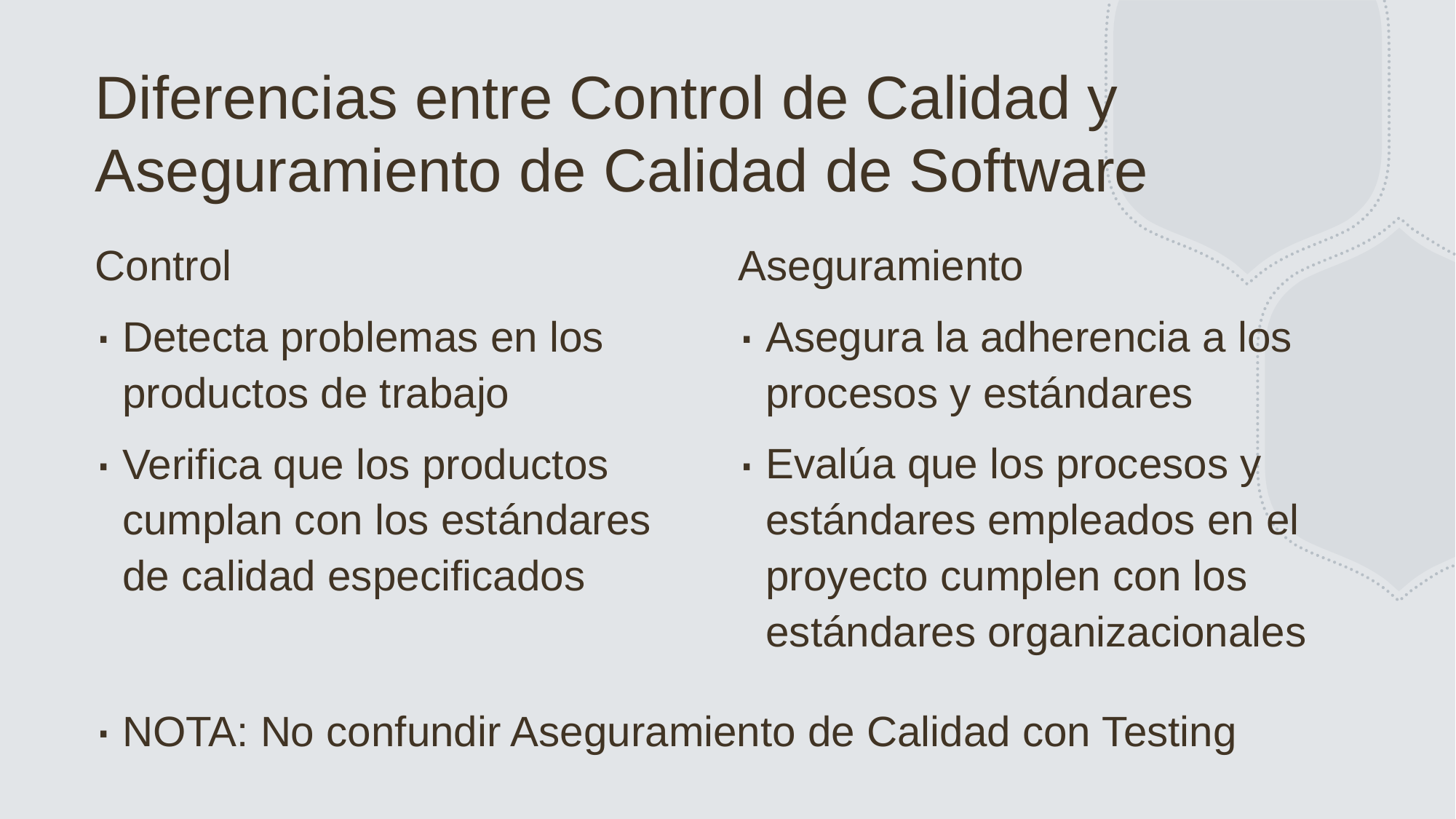

# Diferencias entre Control de Calidad y Aseguramiento de Calidad de Software
Control
Detecta problemas en los productos de trabajo
Verifica que los productos cumplan con los estándares de calidad especificados
Aseguramiento
Asegura la adherencia a los procesos y estándares
Evalúa que los procesos y estándares empleados en el proyecto cumplen con los estándares organizacionales
NOTA: No confundir Aseguramiento de Calidad con Testing